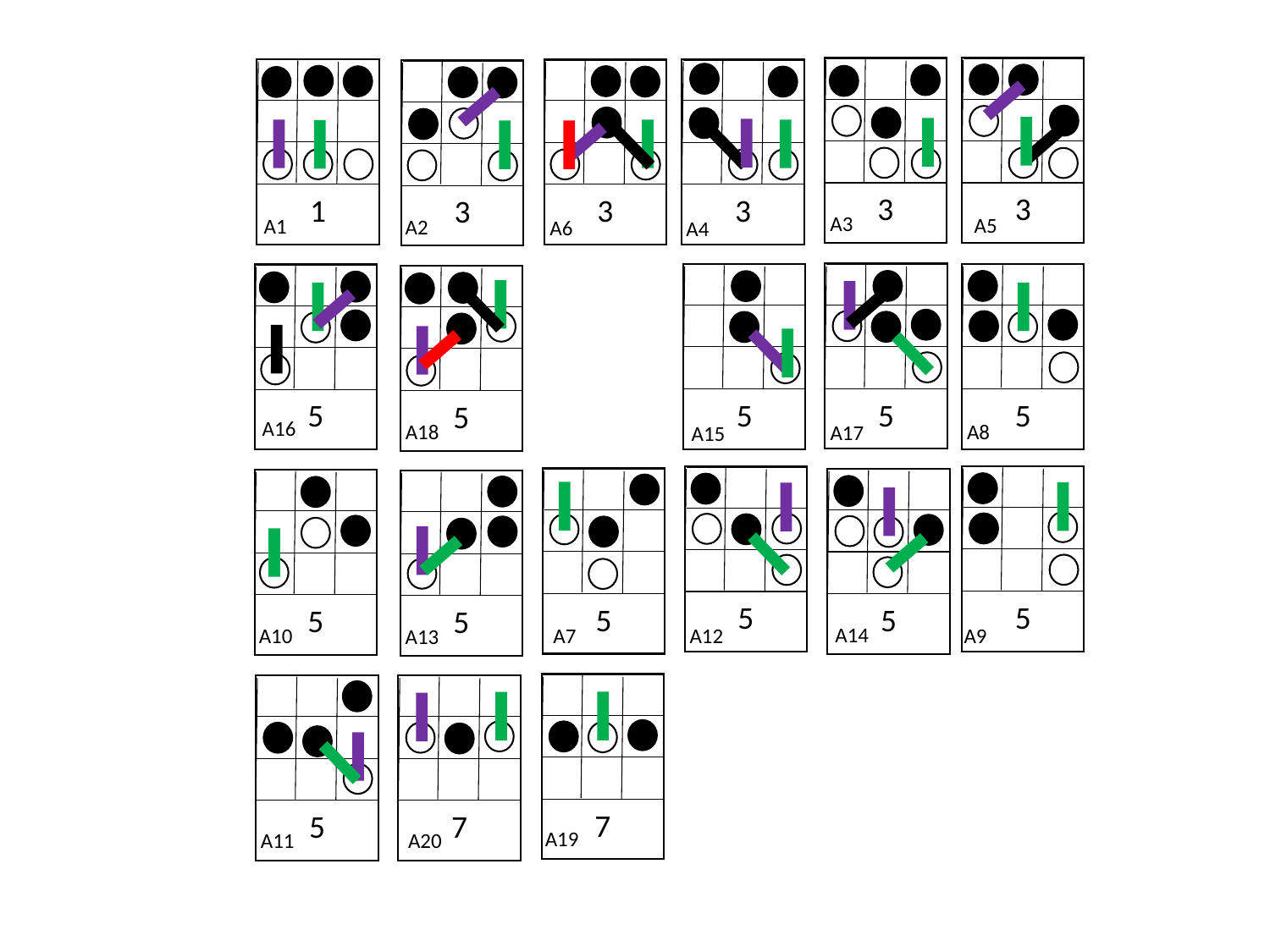

3
3
1
3
3
3
A3
A5
A1
A2
A6
A4

5
5
5
5
5
A16
A18
A8
A17
A15

5
5
5
5
5
5
A14
A7
A12
A10
A9
A13

7
5
7
A19
A11
A20